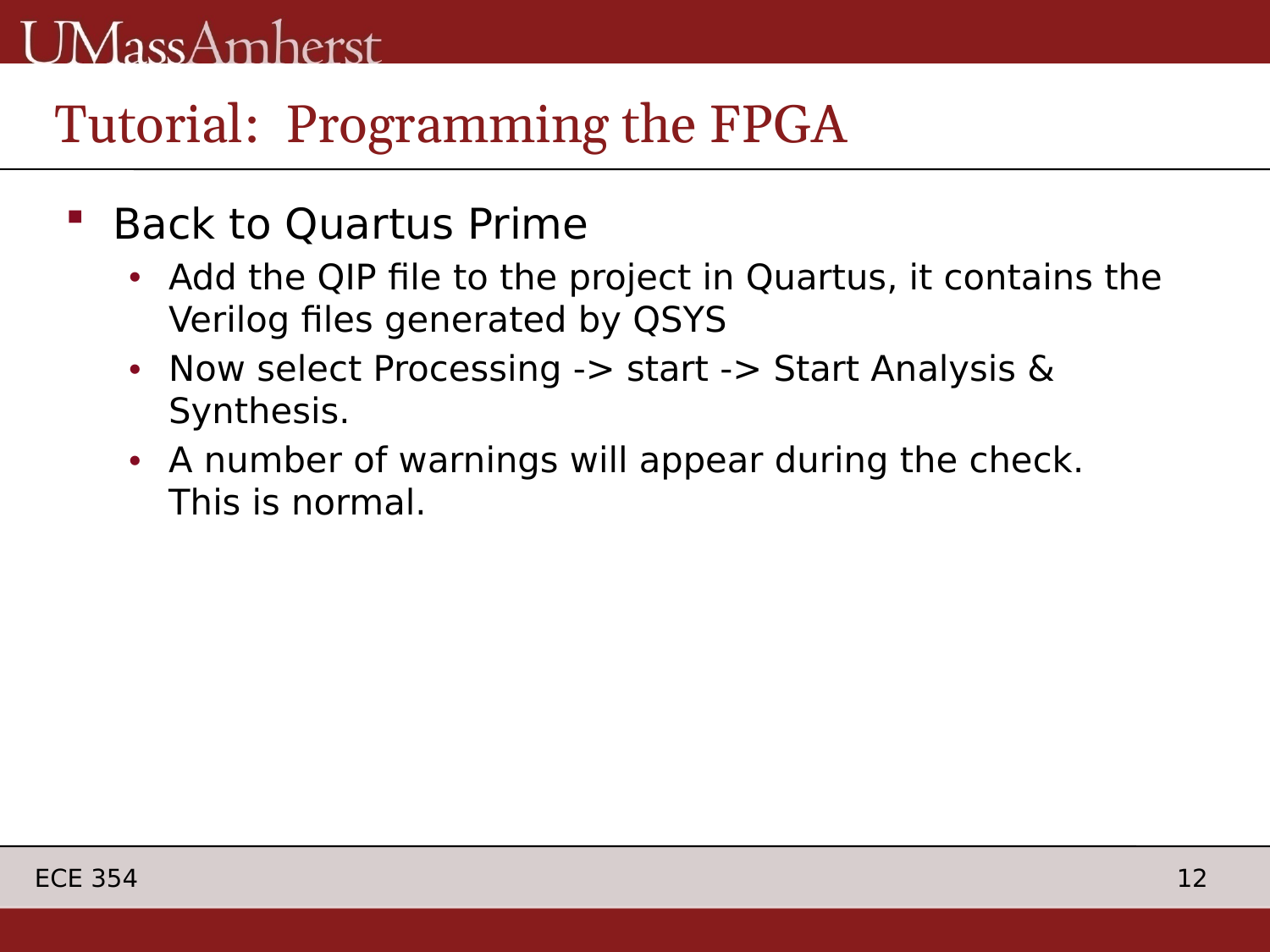

# Tutorial:  Programming the FPGA
Back to Quartus Prime
Add the QIP file to the project in Quartus, it contains the Verilog files generated by QSYS
Now select Processing -> start -> Start Analysis & Synthesis.
A number of warnings will appear during the check.  This is normal.